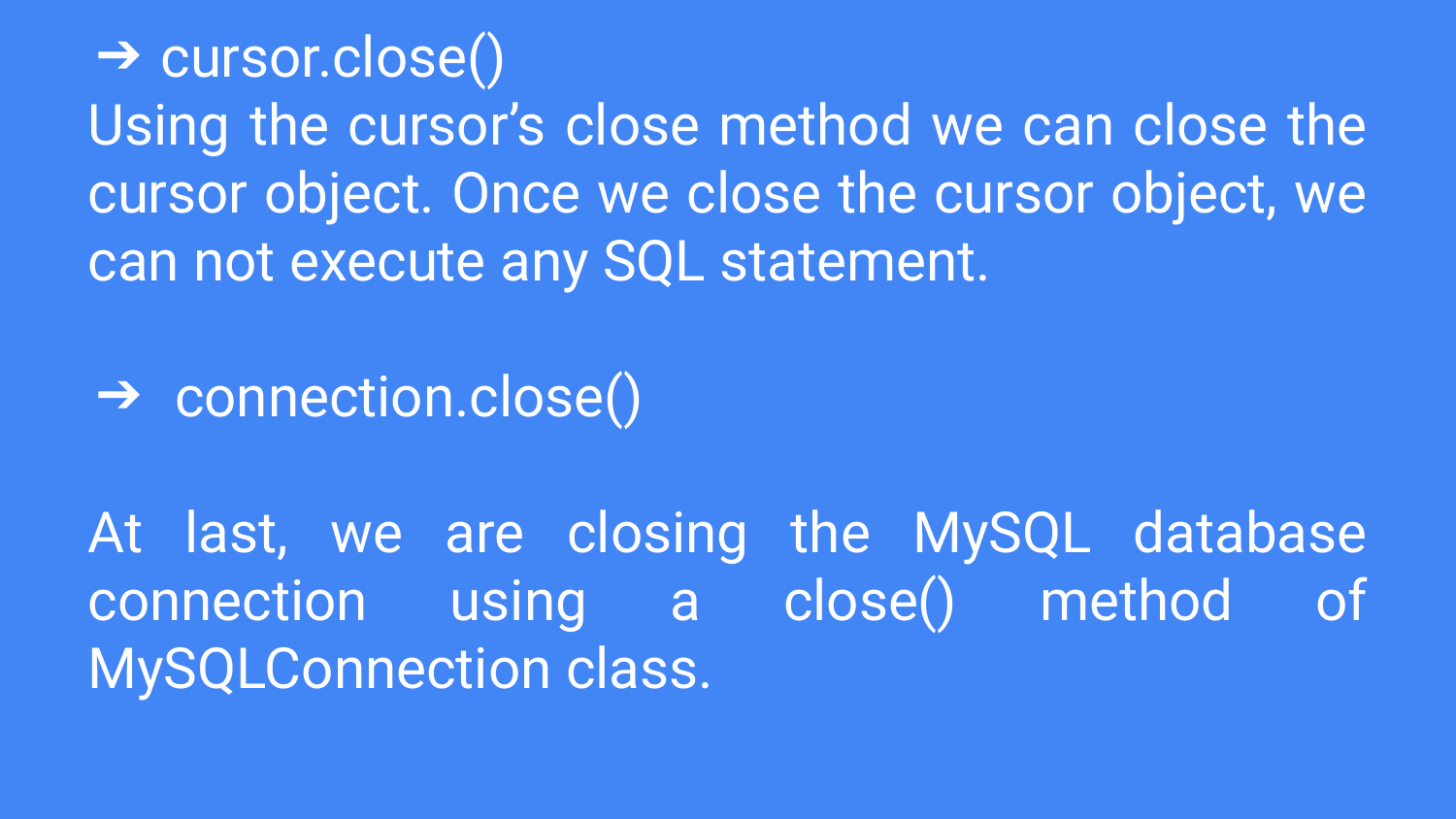

# cursor.close()
Using the cursor’s close method we can close the cursor object. Once we close the cursor object, we can not execute any SQL statement.

 connection.close()

At last, we are closing the MySQL database connection using a close() method of MySQLConnection class.